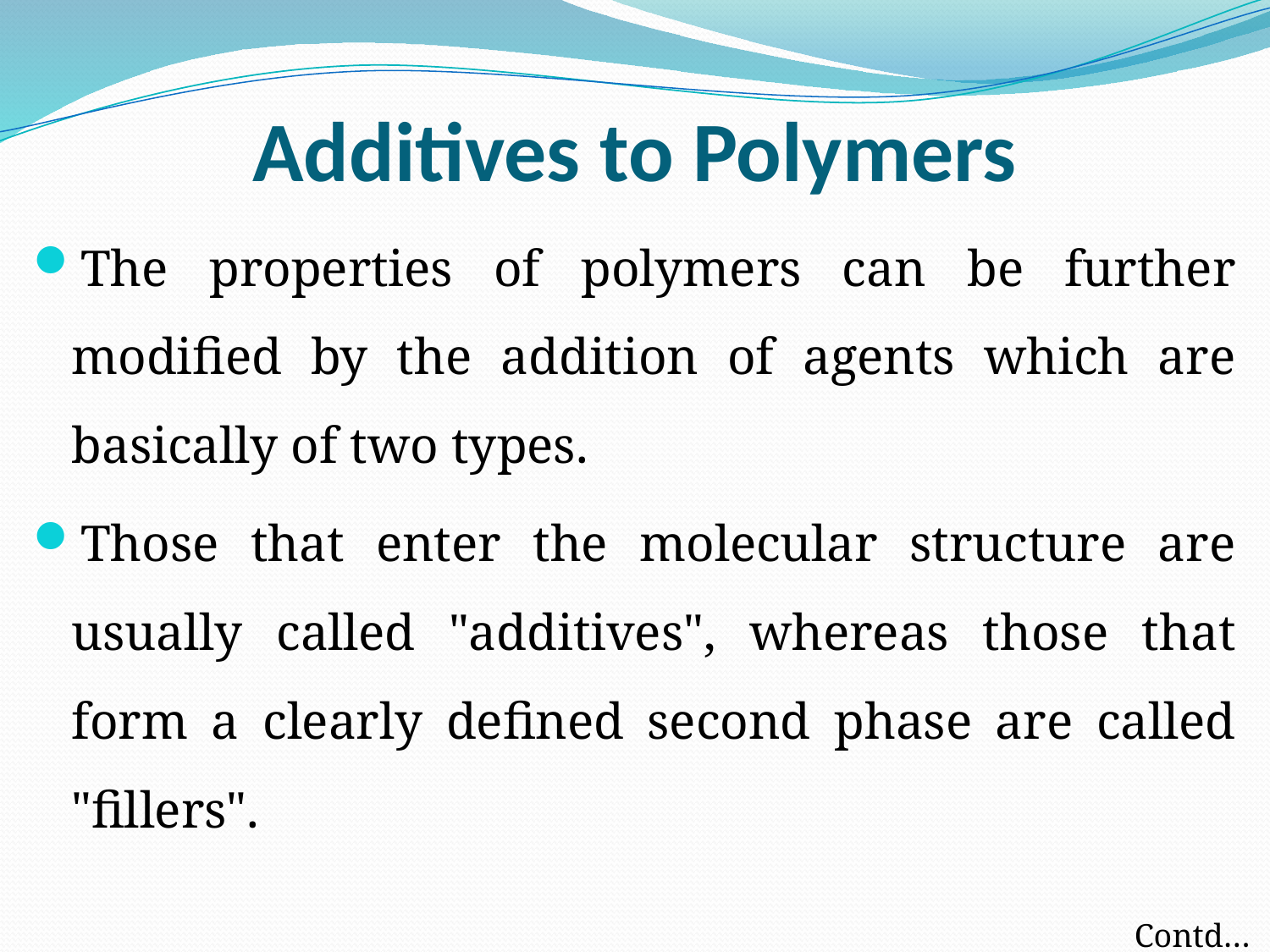

# Additives to Polymers
The properties of polymers can be further modified by the addition of agents which are basically of two types.
Those that enter the molecular structure are usually called "additives", whereas those that form a clearly defined second phase are called "fillers".

Contd…